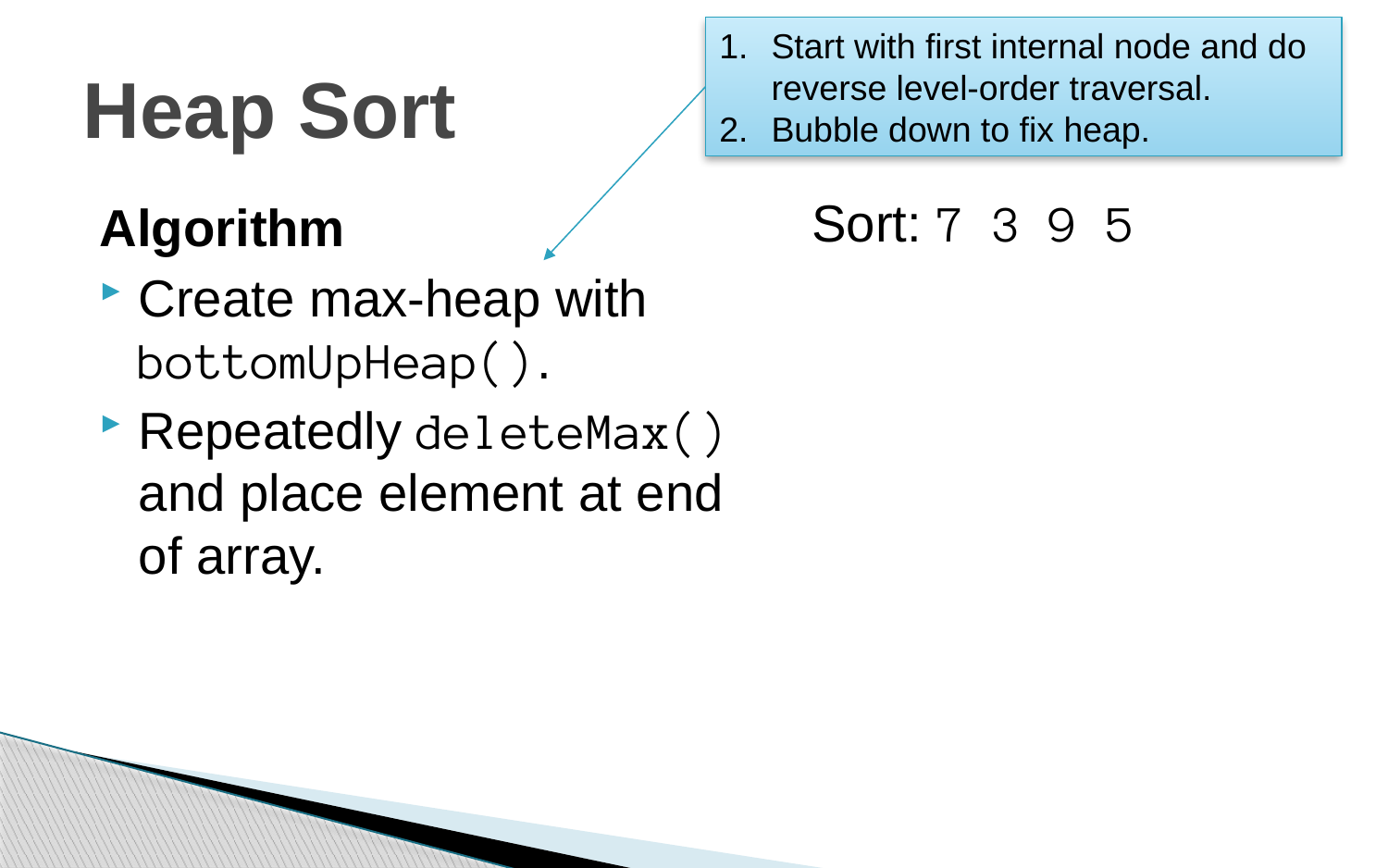

Start with first internal node and do reverse level-order traversal.
Bubble down to fix heap.
# Heap Sort
Sort: 7 3 9 5
Algorithm
Create max-heap with bottomUpHeap().
Repeatedly deleteMax() and place element at end of array.